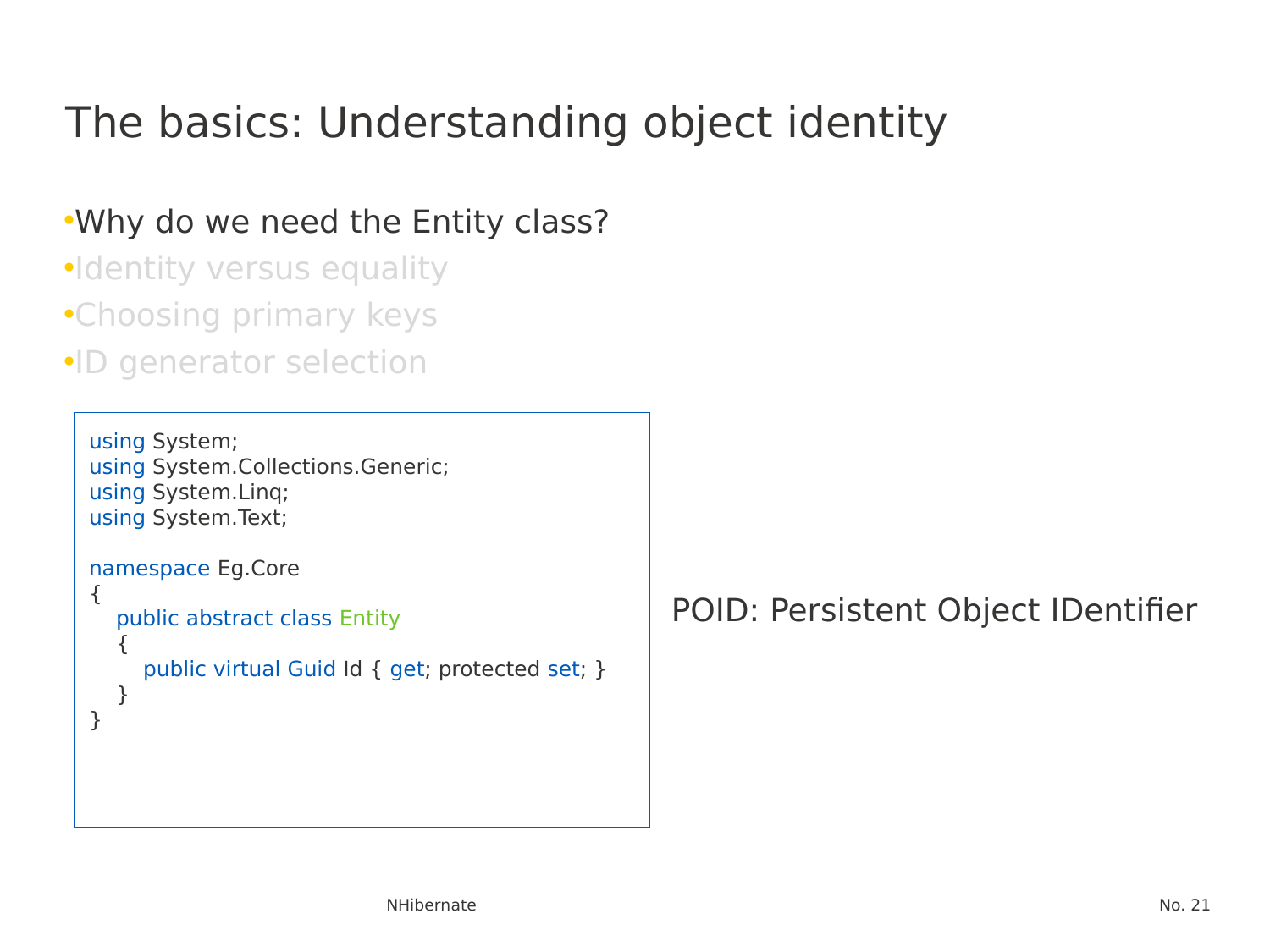

# The basics: Understanding object identity
Why do we need the Entity class?
Identity versus equality
Choosing primary keys
ID generator selection

using System;
using System.Collections.Generic;
using System.Linq;
using System.Text;

namespace Eg.Core
{
    public abstract class Entity
    {
        public virtual Guid Id { get; protected set; }
    }
}

POID: Persistent Object IDentifier
NHibernate
No. 21